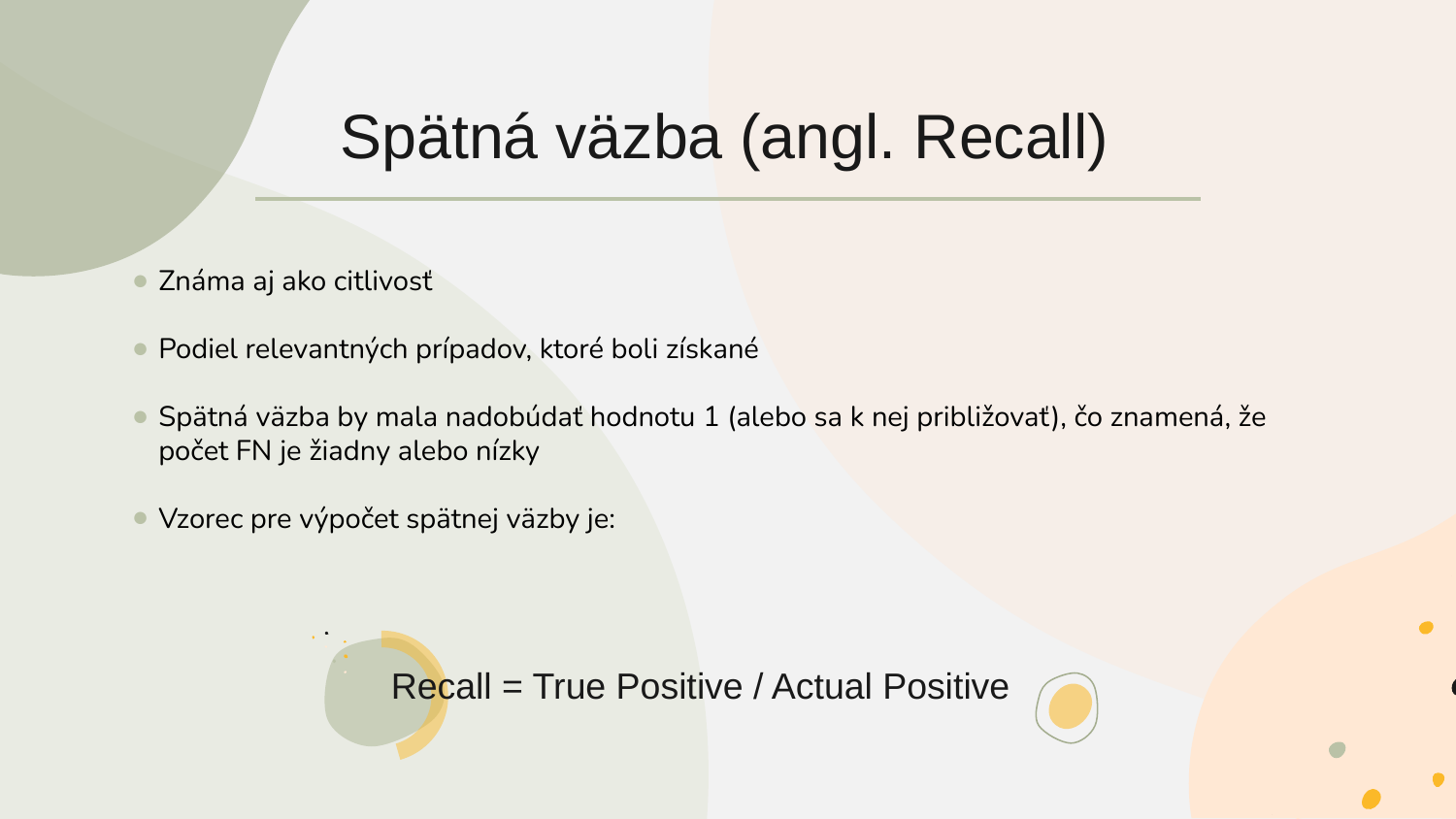

# Spätná väzba (angl. Recall)
Známa aj ako citlivosť

Podiel relevantných prípadov, ktoré boli získané

Spätná väzba by mala nadobúdať hodnotu 1 (alebo sa k nej približovať), čo znamená, že počet FN je žiadny alebo nízky

Vzorec pre výpočet spätnej väzby je:

Recall = True Positive / Actual Positive